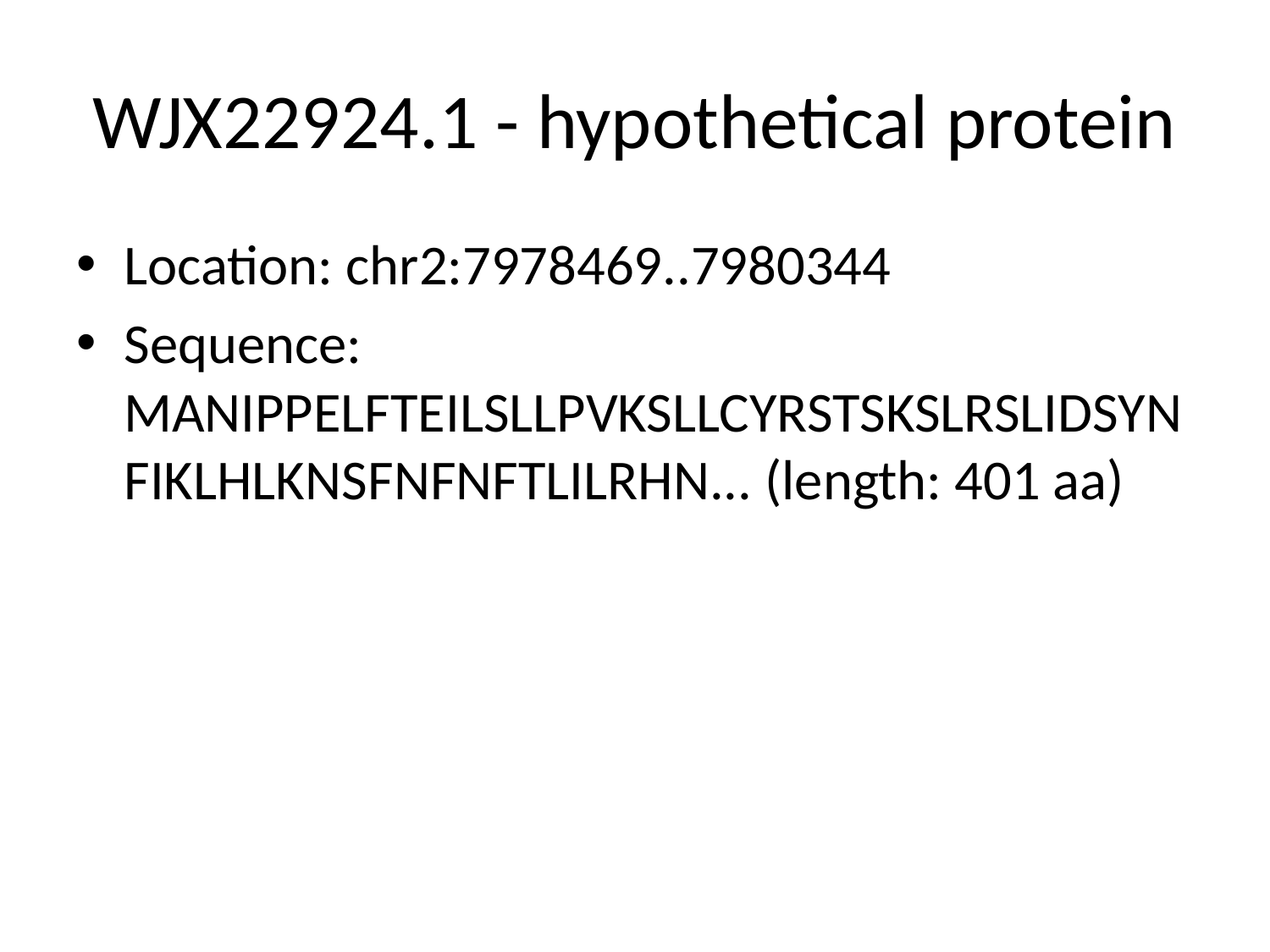

# WJX22924.1 - hypothetical protein
Location: chr2:7978469..7980344
Sequence: MANIPPELFTEILSLLPVKSLLCYRSTSKSLRSLIDSYNFIKLHLKNSFNFNFTLILRHN... (length: 401 aa)